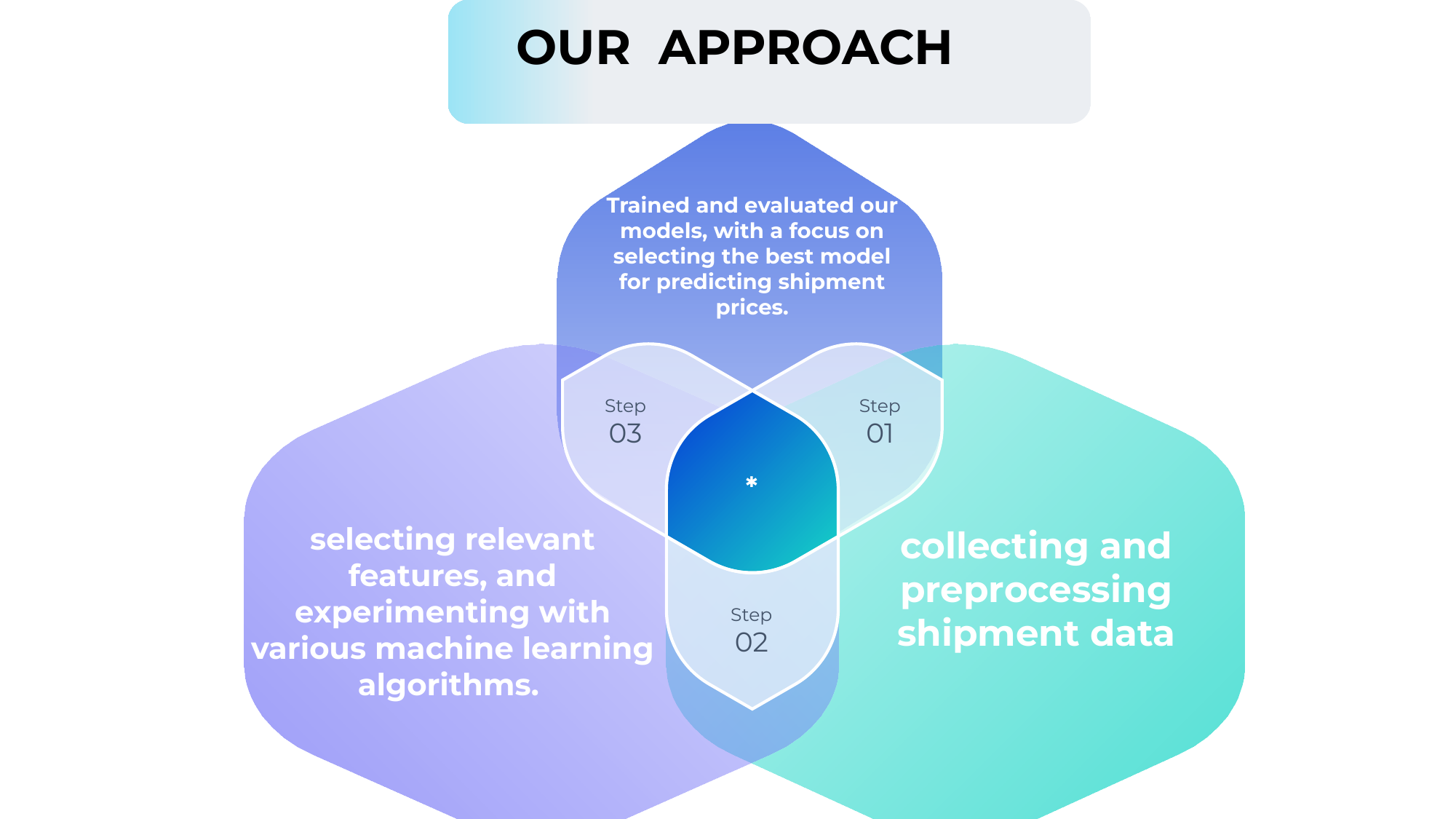

OUR  APPROACH

Trained and evaluated our models, with a focus on selecting the best model for predicting shipment prices.

Step
03
Step
01

*
selecting relevant features, and experimenting with various machine learning algorithms.
collecting and preprocessing shipment data

Step
02